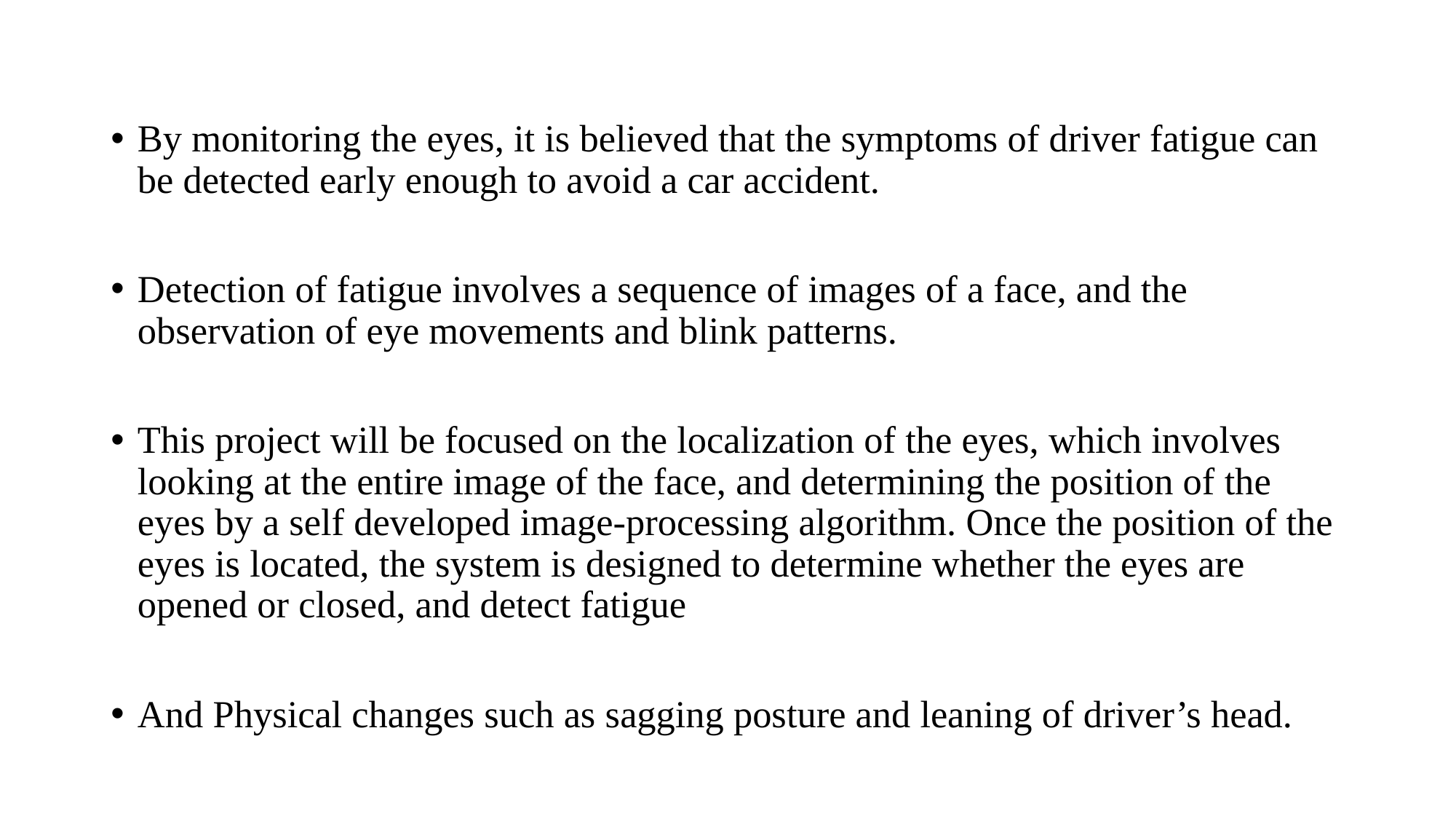

#
By monitoring the eyes, it is believed that the symptoms of driver fatigue can be detected early enough to avoid a car accident.

Detection of fatigue involves a sequence of images of a face, and the observation of eye movements and blink patterns.

This project will be focused on the localization of the eyes, which involves looking at the entire image of the face, and determining the position of the eyes by a self developed image-processing algorithm. Once the position of the eyes is located, the system is designed to determine whether the eyes are opened or closed, and detect fatigue

And Physical changes such as sagging posture and leaning of driver’s head.